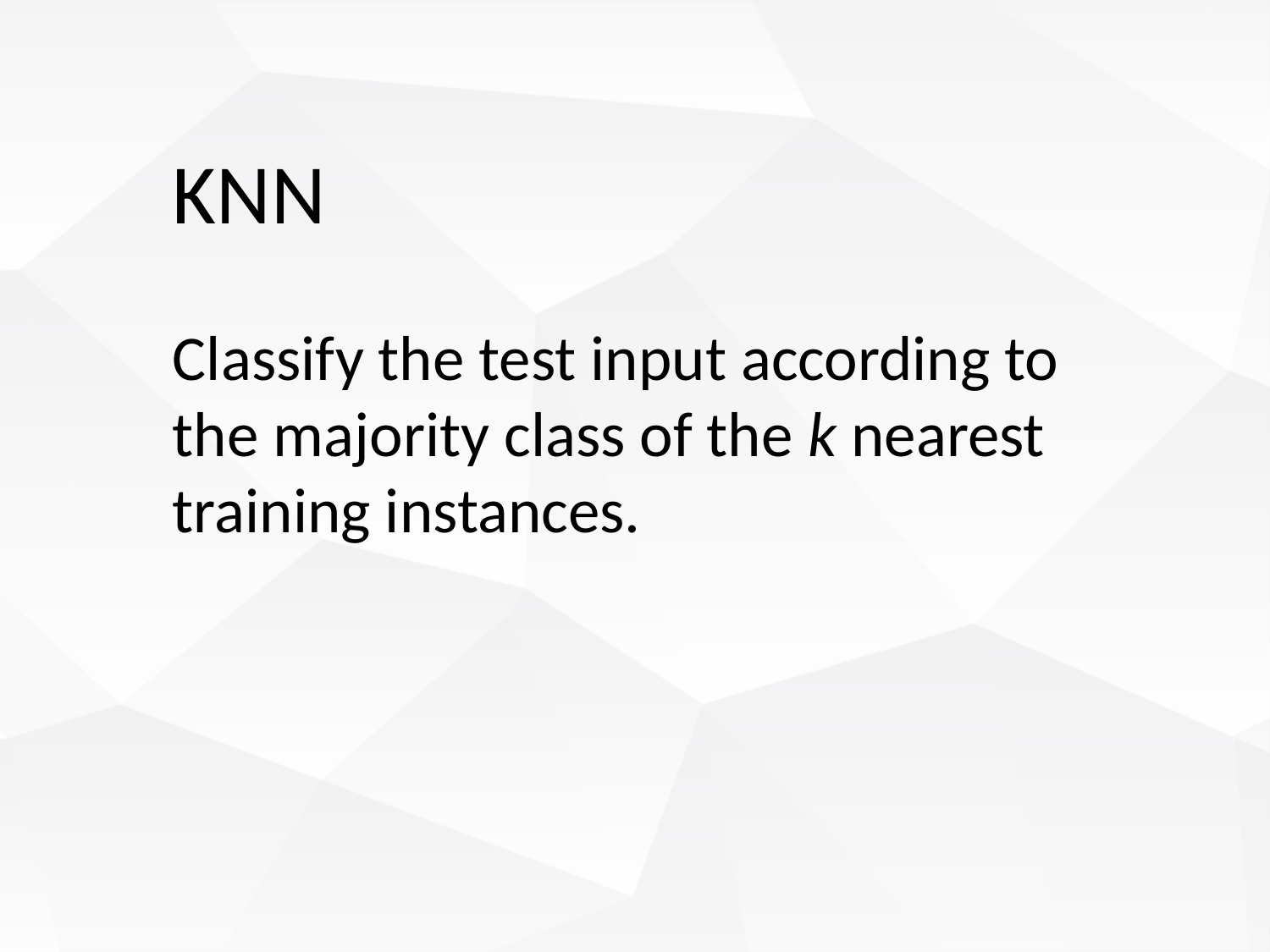

KNN

Classify the test input according to the majority class of the k nearest training instances.